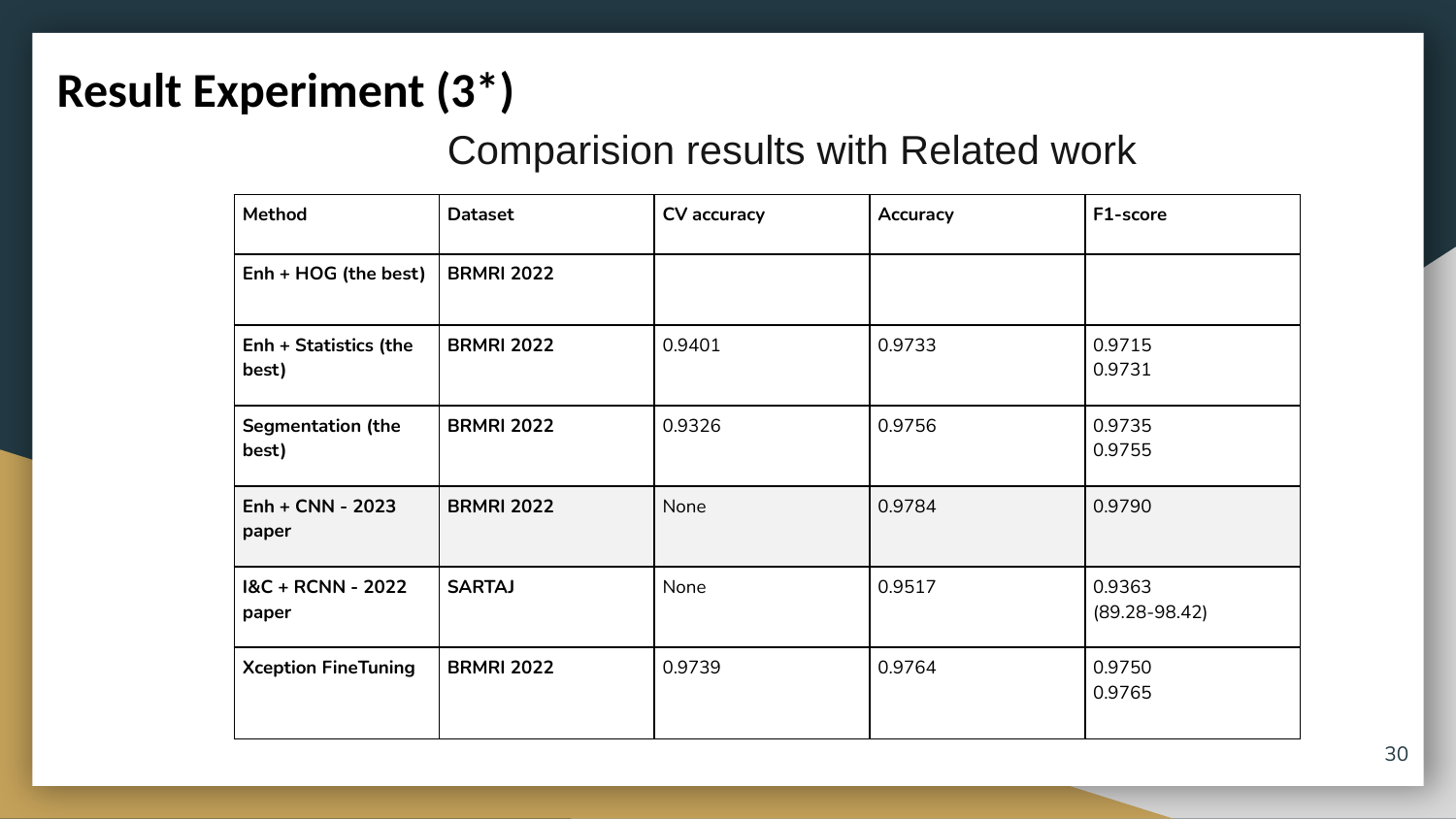

Result Experiment (3*)
Comparision results with Related work

| Method | Dataset | CV accuracy | Accuracy | F1-score |
| --- | --- | --- | --- | --- |
| Enh + HOG (the best) | BRMRI 2022 |  |  |  |
| Enh + Statistics (the best) | BRMRI 2022 | 0.9401 | 0.9733 | 0.9715 0.9731 |
| Segmentation (the best) | BRMRI 2022 | 0.9326 | 0.9756 | 0.9735 0.9755 |
| Enh + CNN - 2023 paper | BRMRI 2022 | None | 0.9784 | 0.9790 |
| I&C + RCNN - 2022 paper | SARTAJ | None | 0.9517 | 0.9363 (89.28-98.42) |
| Xception FineTuning | BRMRI 2022 | 0.9739 | 0.9764 | 0.9750 0.9765 |

30